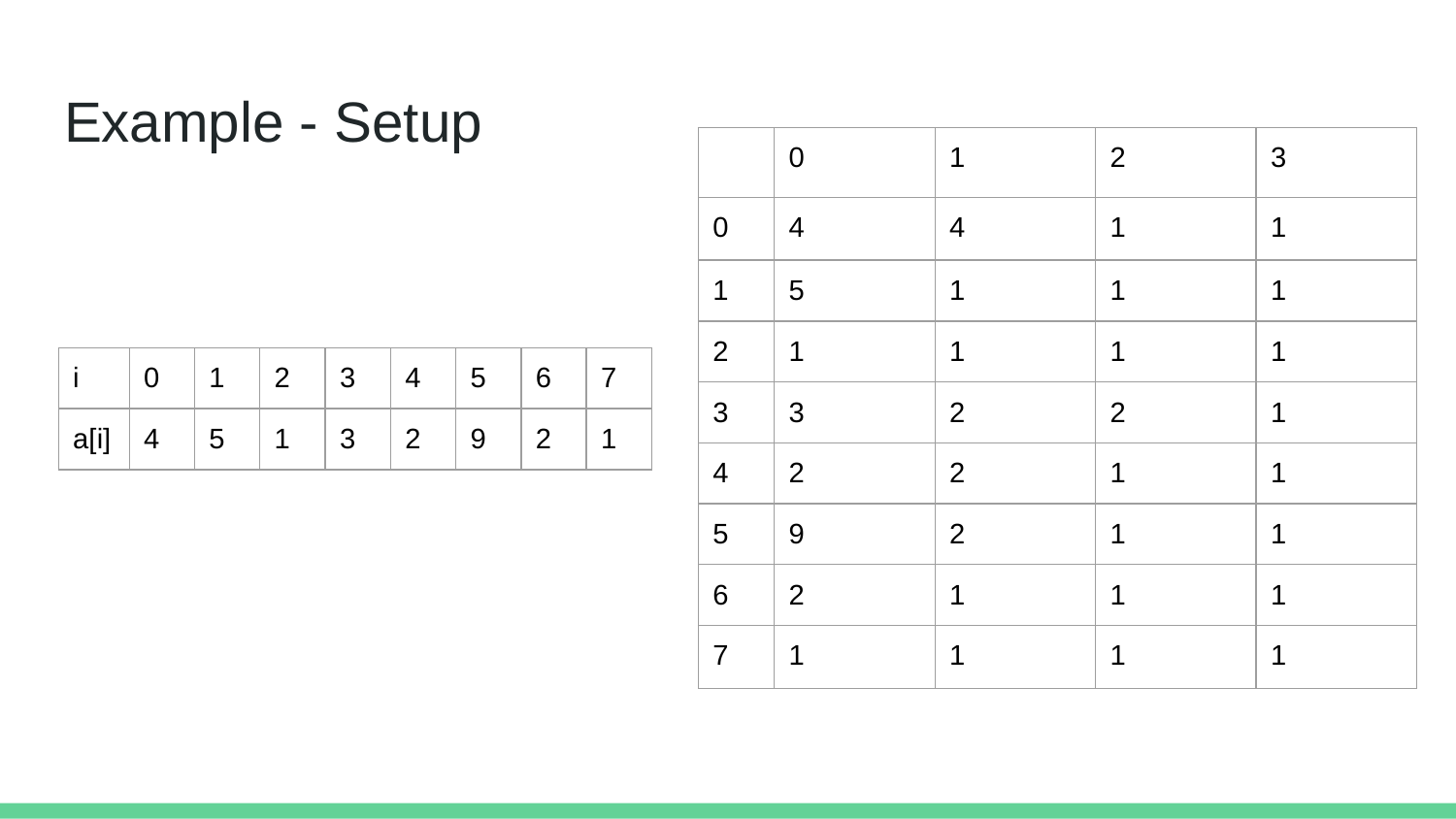

# Example - Setup
|  | 0 | 1 | 2 | 3 |
| --- | --- | --- | --- | --- |
| 0 | 4 | 4 | 1 | 1 |
| 1 | 5 | 1 | 1 | 1 |
| 2 | 1 | 1 | 1 | 1 |
| 3 | 3 | 2 | 2 | 1 |
| 4 | 2 | 2 | 1 | 1 |
| 5 | 9 | 2 | 1 | 1 |
| 6 | 2 | 1 | 1 | 1 |
| 7 | 1 | 1 | 1 | 1 |
| i | 0 | 1 | 2 | 3 | 4 | 5 | 6 | 7 |
| --- | --- | --- | --- | --- | --- | --- | --- | --- |
| a[i] | 4 | 5 | 1 | 3 | 2 | 9 | 2 | 1 |